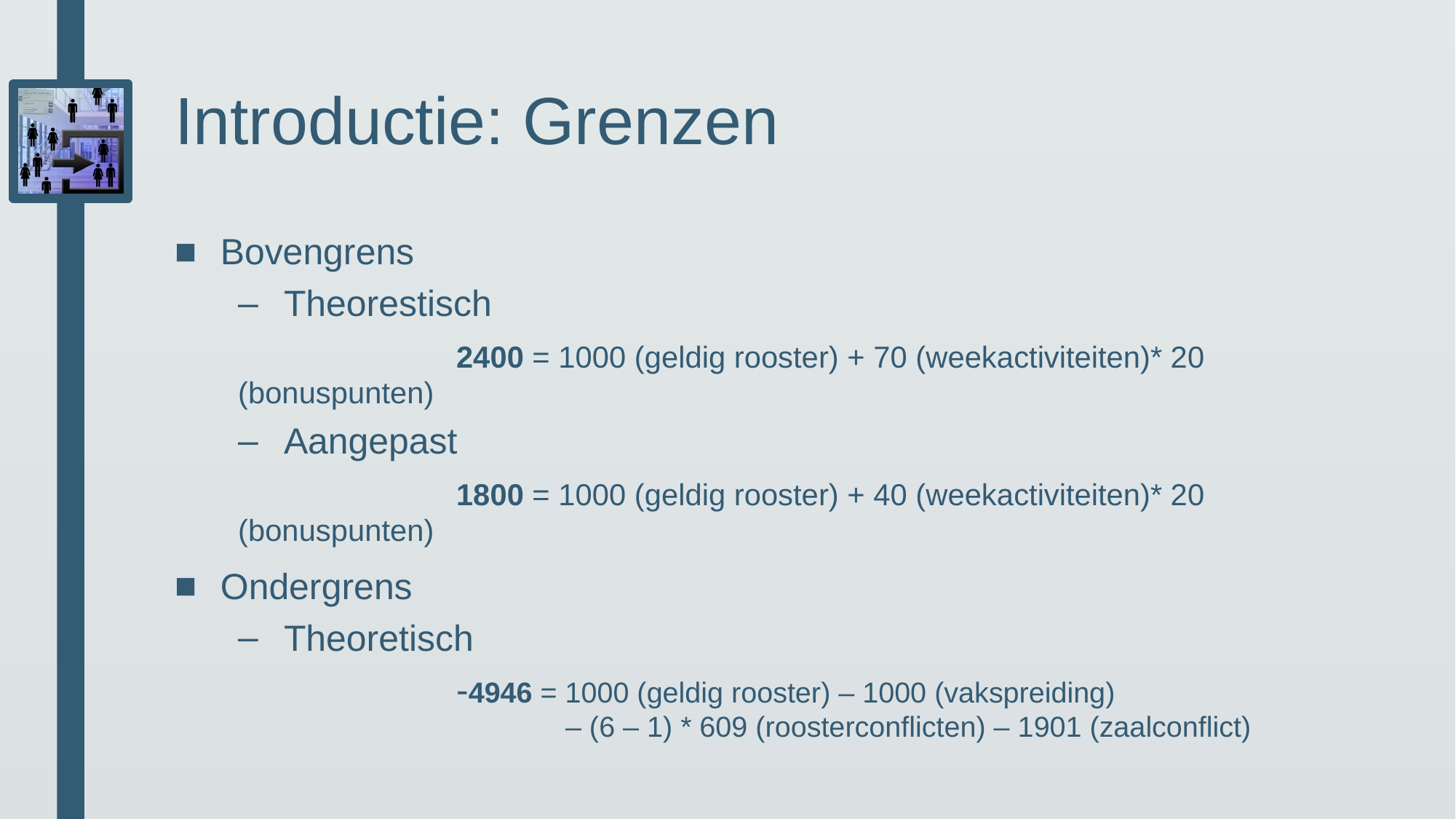

# Introductie: Grenzen
Bovengrens
Theorestisch
		2400 = 1000 (geldig rooster) + 70 (weekactiviteiten)* 20 (bonuspunten)
Aangepast
		1800 = 1000 (geldig rooster) + 40 (weekactiviteiten)* 20 (bonuspunten)
Ondergrens
Theoretisch
		-4946 = 1000 (geldig rooster) – 1000 (vakspreiding)
			– (6 – 1) * 609 (roosterconflicten) – 1901 (zaalconflict)